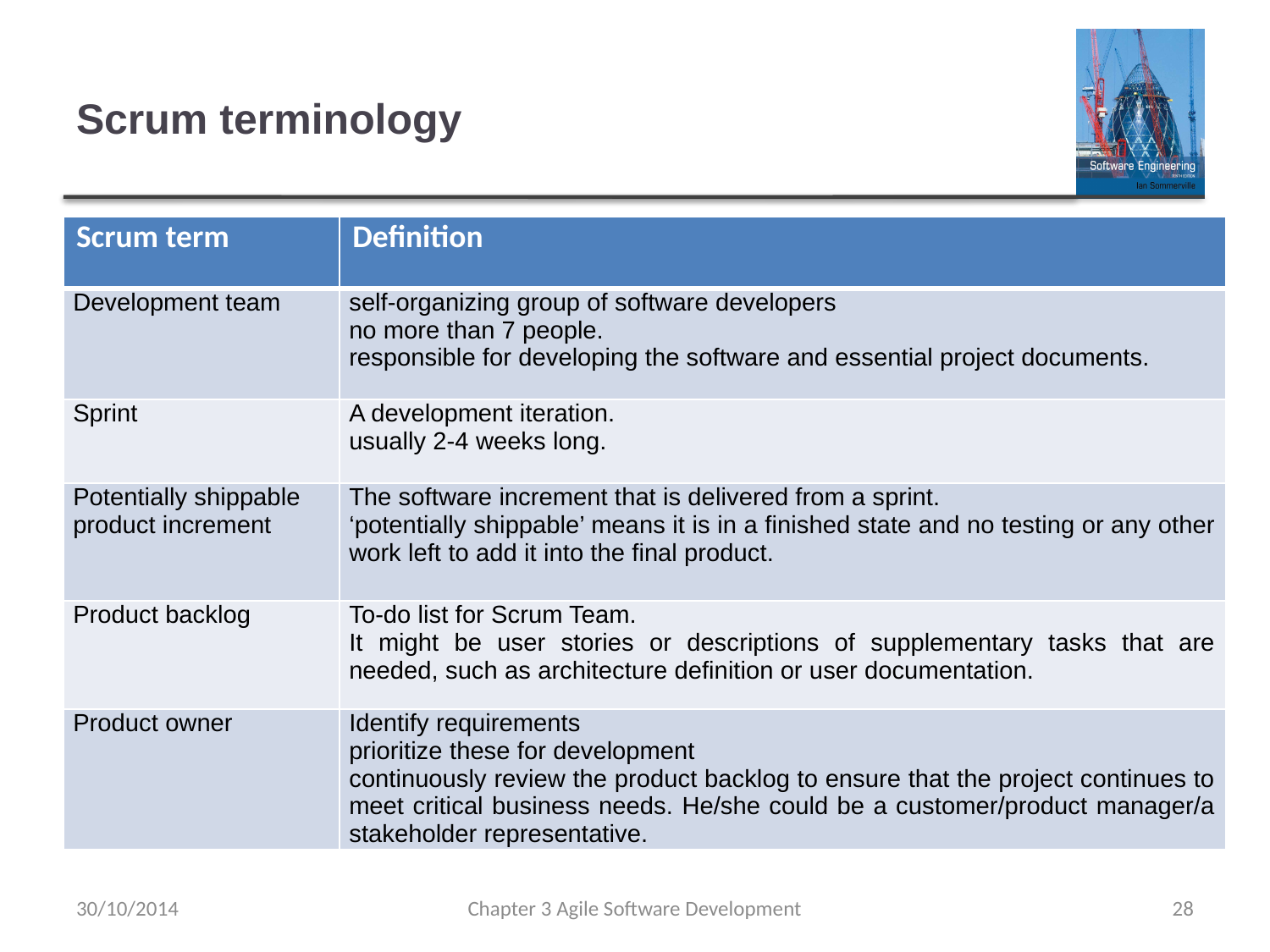

# Scrum terminology
| Scrum term | Definition |
| --- | --- |
| Development team | self-organizing group of software developers no more than 7 people. responsible for developing the software and essential project documents. |
| Sprint | A development iteration. usually 2-4 weeks long. |
| Potentially shippable product increment | The software increment that is delivered from a sprint. ‘potentially shippable’ means it is in a finished state and no testing or any other work left to add it into the final product. |
| Product backlog | To-do list for Scrum Team. It might be user stories or descriptions of supplementary tasks that are needed, such as architecture definition or user documentation. |
| Product owner | Identify requirements prioritize these for development continuously review the product backlog to ensure that the project continues to meet critical business needs. He/she could be a customer/product manager/a stakeholder representative. |
30/10/2014
Chapter 3 Agile Software Development
28